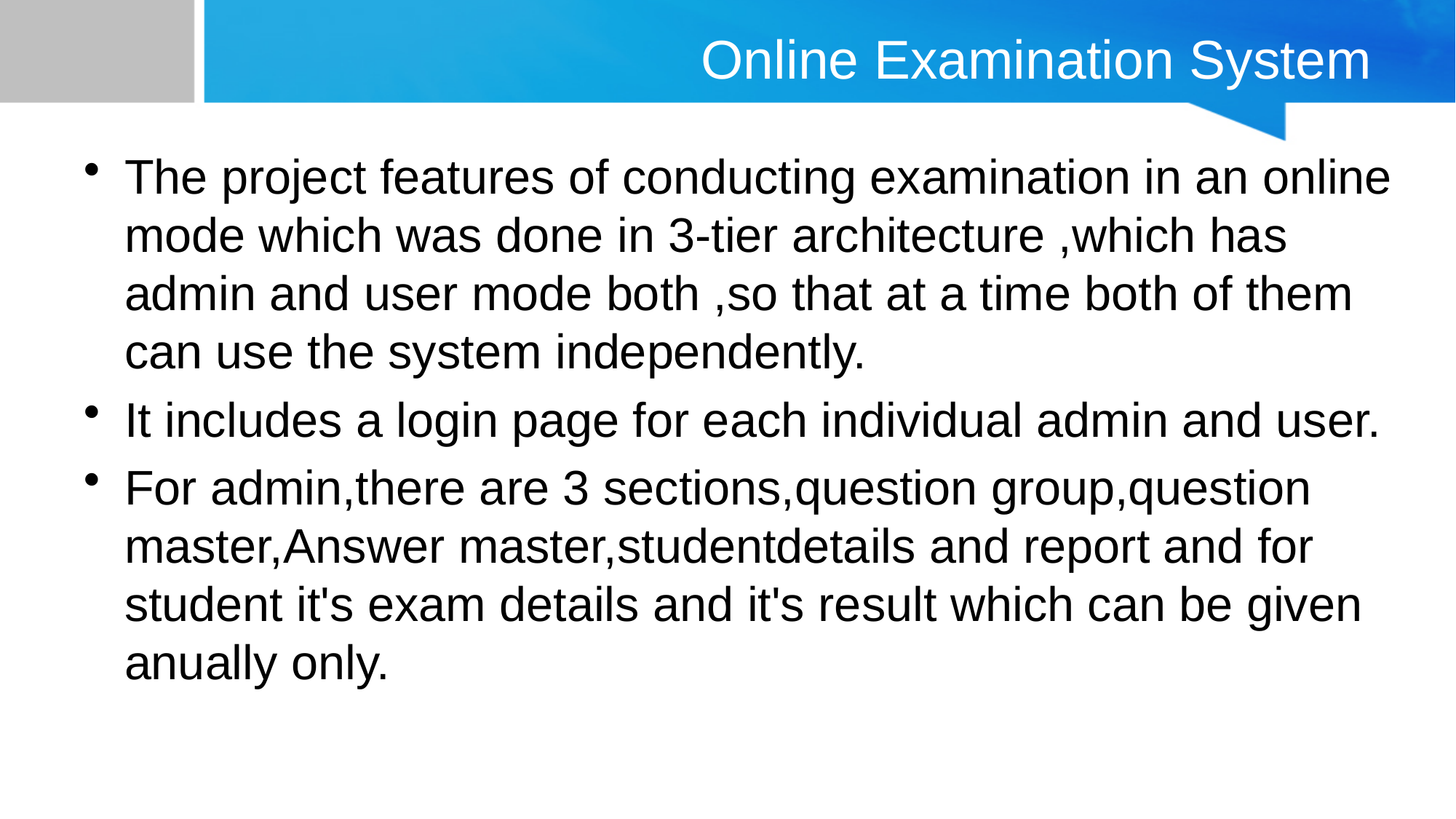

# Online Examination System
The project features of conducting examination in an online mode which was done in 3-tier architecture ,which has admin and user mode both ,so that at a time both of them can use the system independently.
It includes a login page for each individual admin and user.
For admin,there are 3 sections,question group,question master,Answer master,studentdetails and report and for student it's exam details and it's result which can be given anually only.